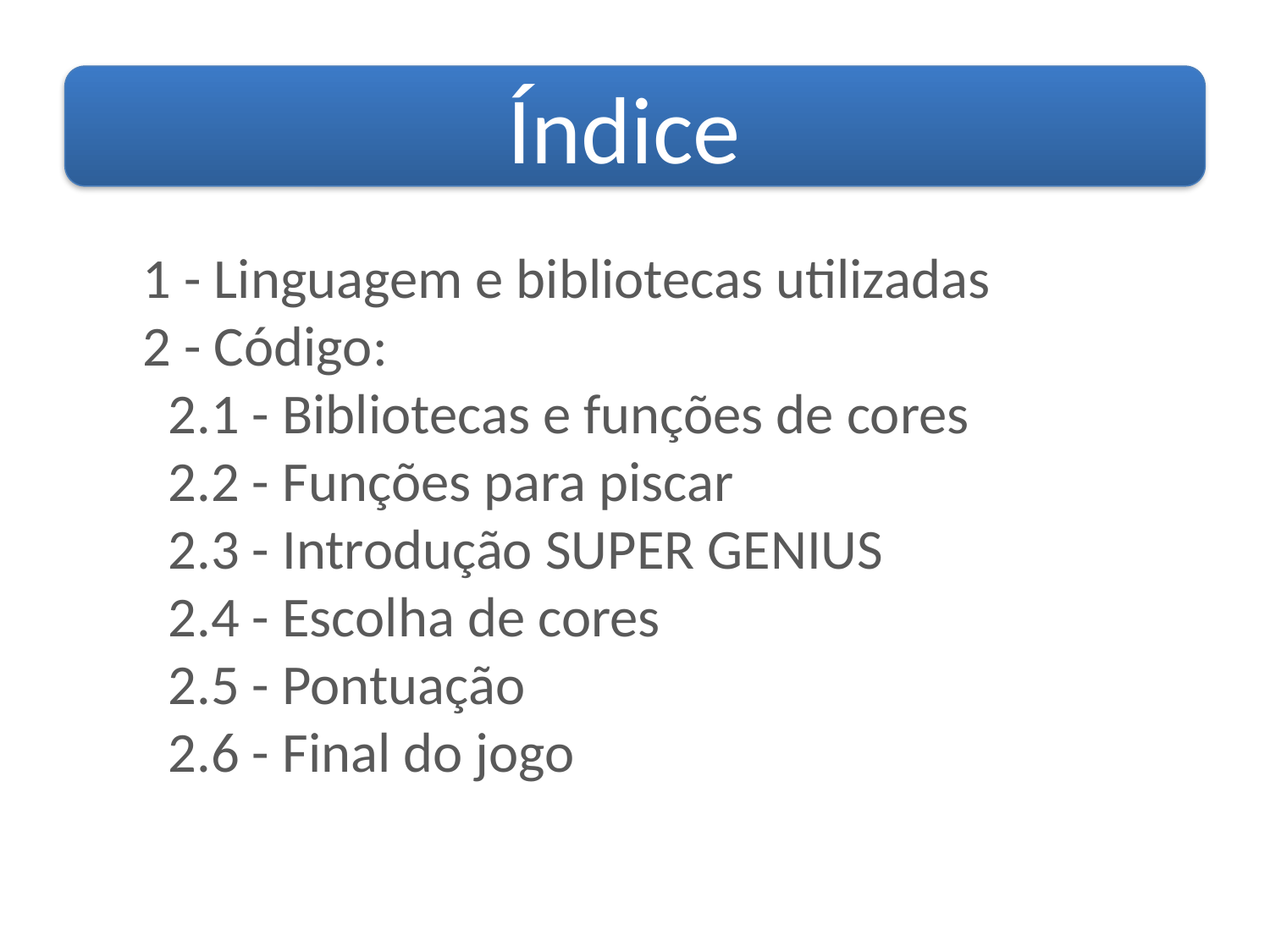

Índice
1 - Linguagem e bibliotecas utilizadas
2 - Código:
  2.1 - Bibliotecas e funções de cores
  2.2 - Funções para piscar
  2.3 - Introdução SUPER GENIUS
  2.4 - Escolha de cores
  2.5 - Pontuação
  2.6 - Final do jogo